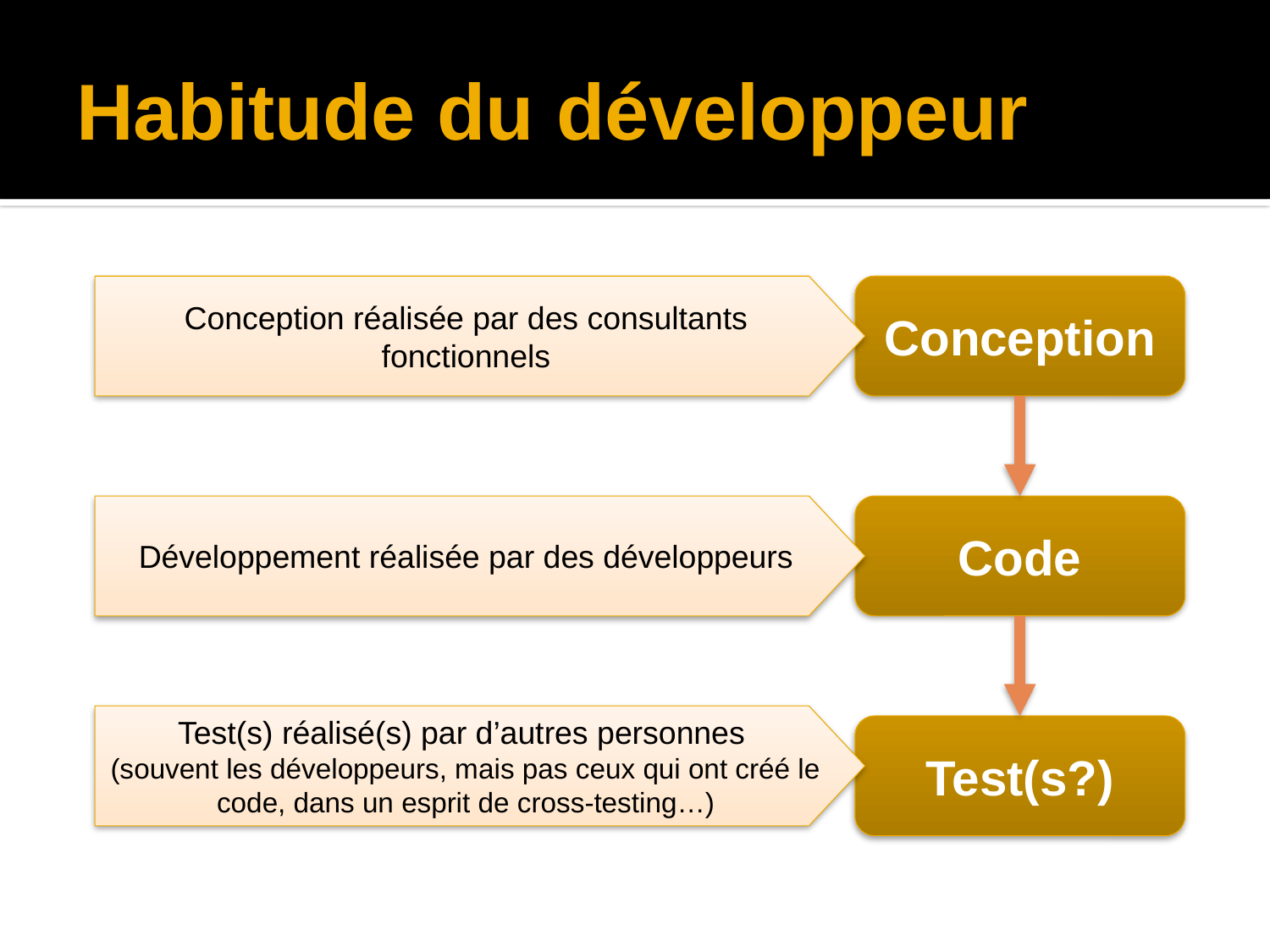

# Habitude du développeur
Conception réalisée par des consultants fonctionnels
Conception
Développement réalisée par des développeurs
Code
Test(s) réalisé(s) par d’autres personnes
(souvent les développeurs, mais pas ceux qui ont créé le code, dans un esprit de cross-testing…)
Test(s?)